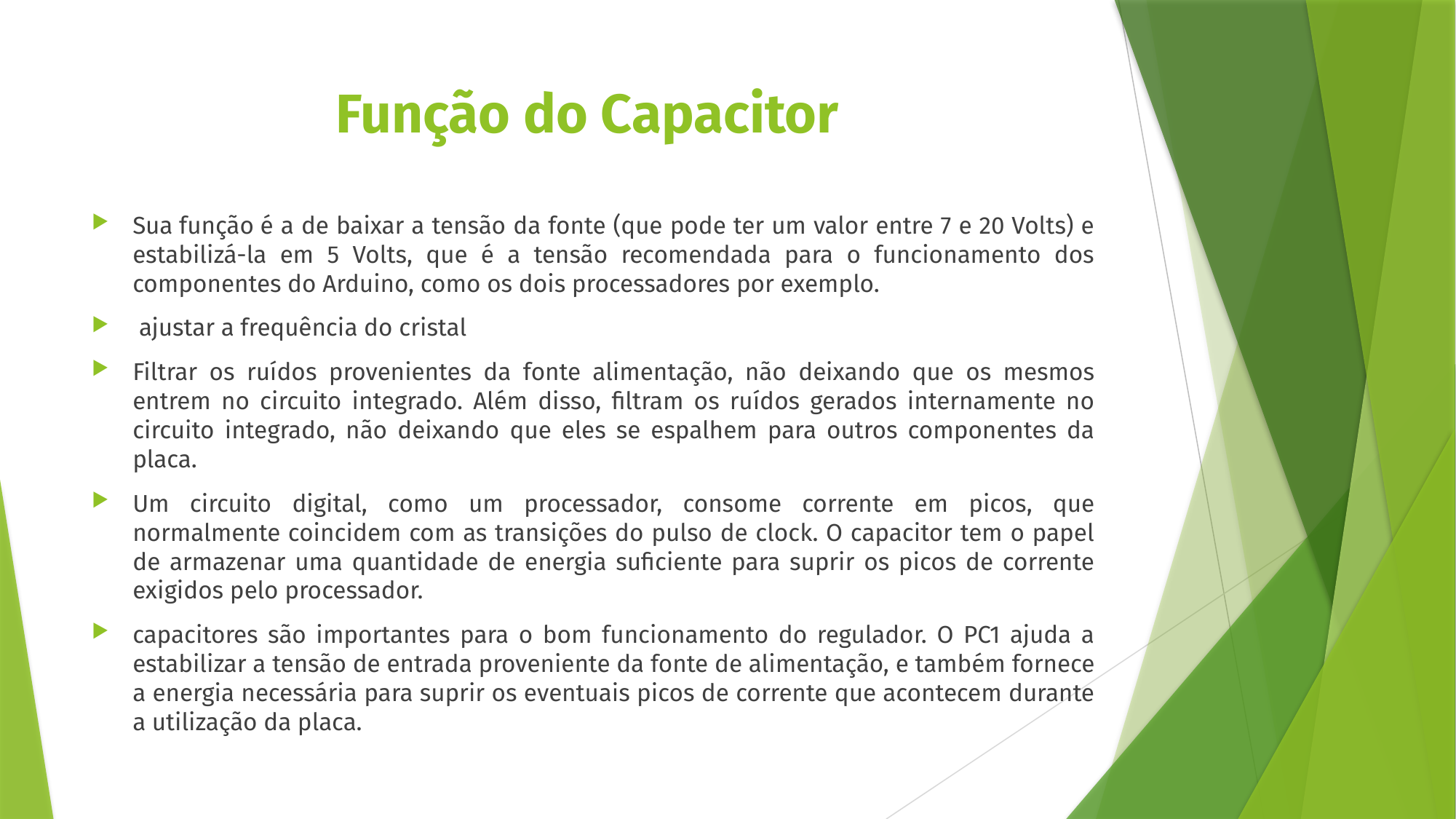

# Função do Capacitor
Sua função é a de baixar a tensão da fonte (que pode ter um valor entre 7 e 20 Volts) e estabilizá-la em 5 Volts, que é a tensão recomendada para o funcionamento dos componentes do Arduino, como os dois processadores por exemplo.
 ajustar a frequência do cristal
Filtrar os ruídos provenientes da fonte alimentação, não deixando que os mesmos entrem no circuito integrado. Além disso, filtram os ruídos gerados internamente no circuito integrado, não deixando que eles se espalhem para outros componentes da placa.
Um circuito digital, como um processador, consome corrente em picos, que normalmente coincidem com as transições do pulso de clock. O capacitor tem o papel de armazenar uma quantidade de energia suficiente para suprir os picos de corrente exigidos pelo processador.
capacitores são importantes para o bom funcionamento do regulador. O PC1 ajuda a estabilizar a tensão de entrada proveniente da fonte de alimentação, e também fornece a energia necessária para suprir os eventuais picos de corrente que acontecem durante a utilização da placa.